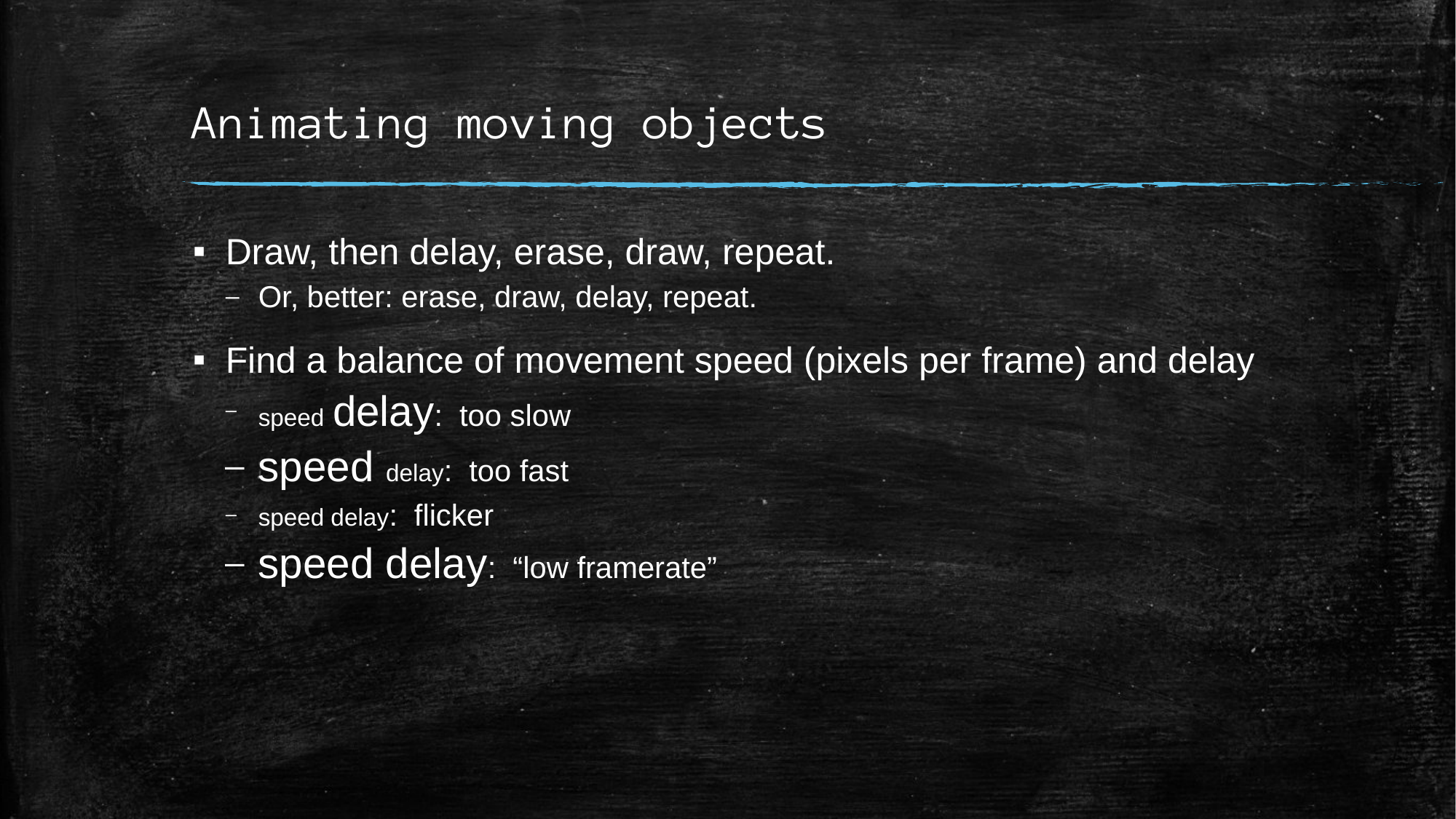

# Animating moving objects
Draw, then delay, erase, draw, repeat.
Or, better: erase, draw, delay, repeat.
Find a balance of movement speed (pixels per frame) and delay
speed delay:  too slow
speed delay:  too fast
speed delay:  flicker
speed delay:  “low framerate”